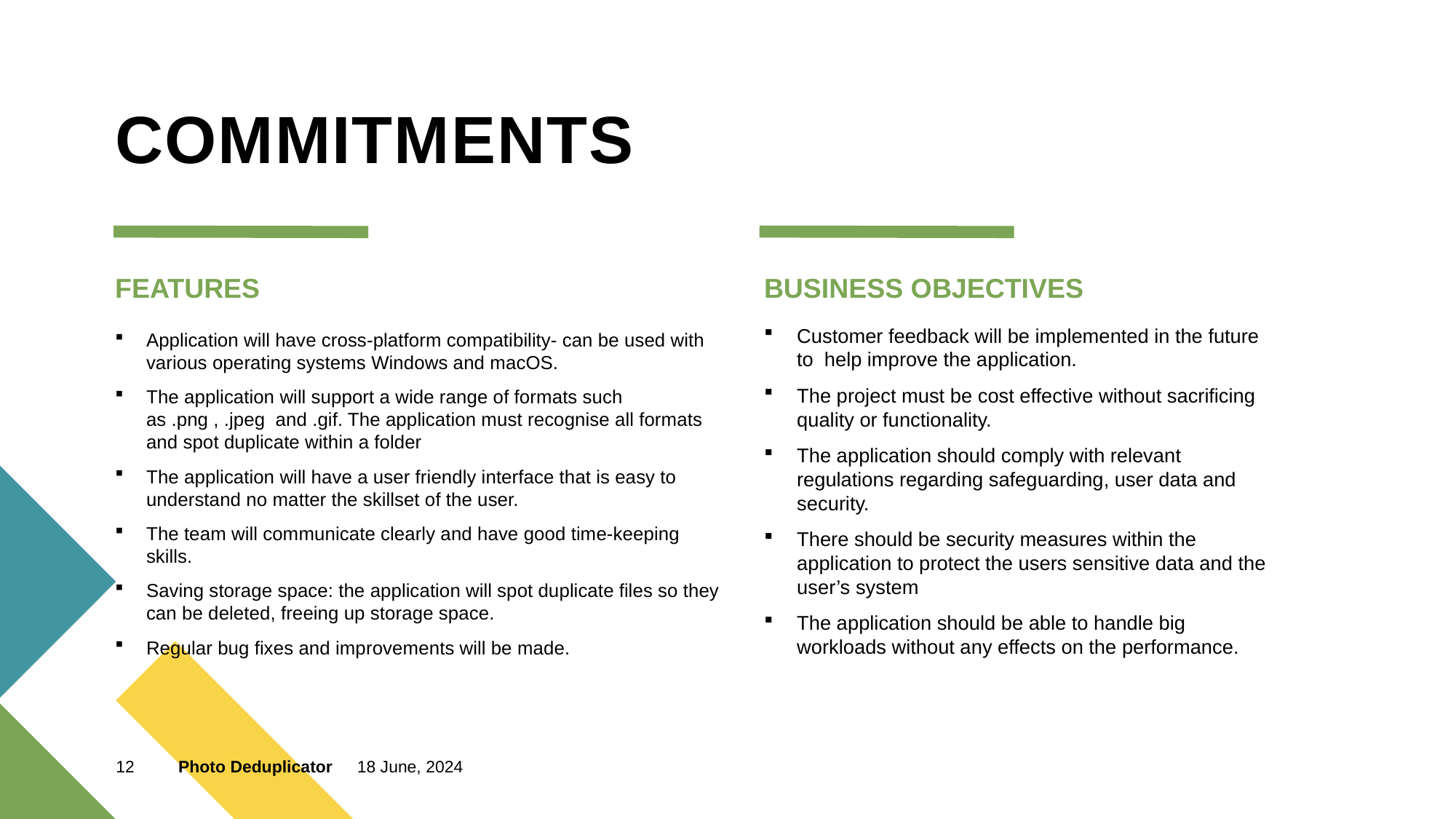

# COMMITMENTS
FEATURES
BUSINESS OBJECTIVES
Customer feedback will be implemented in the future to  help improve the application.
The project must be cost effective without sacrificing quality or functionality.
The application should comply with relevant regulations regarding safeguarding, user data and security.
There should be security measures within the application to protect the users sensitive data and the user’s system
The application should be able to handle big workloads without any effects on the performance.

Application will have cross-platform compatibility- can be used with various operating systems Windows and macOS.
The application will support a wide range of formats such as .png , .jpeg  and .gif. The application must recognise all formats and spot duplicate within a folder
The application will have a user friendly interface that is easy to understand no matter the skillset of the user.
The team will communicate clearly and have good time-keeping skills.
Saving storage space: the application will spot duplicate files so they can be deleted, freeing up storage space.
Regular bug fixes and improvements will be made.

12
Photo Deduplicator
18 June, 2024